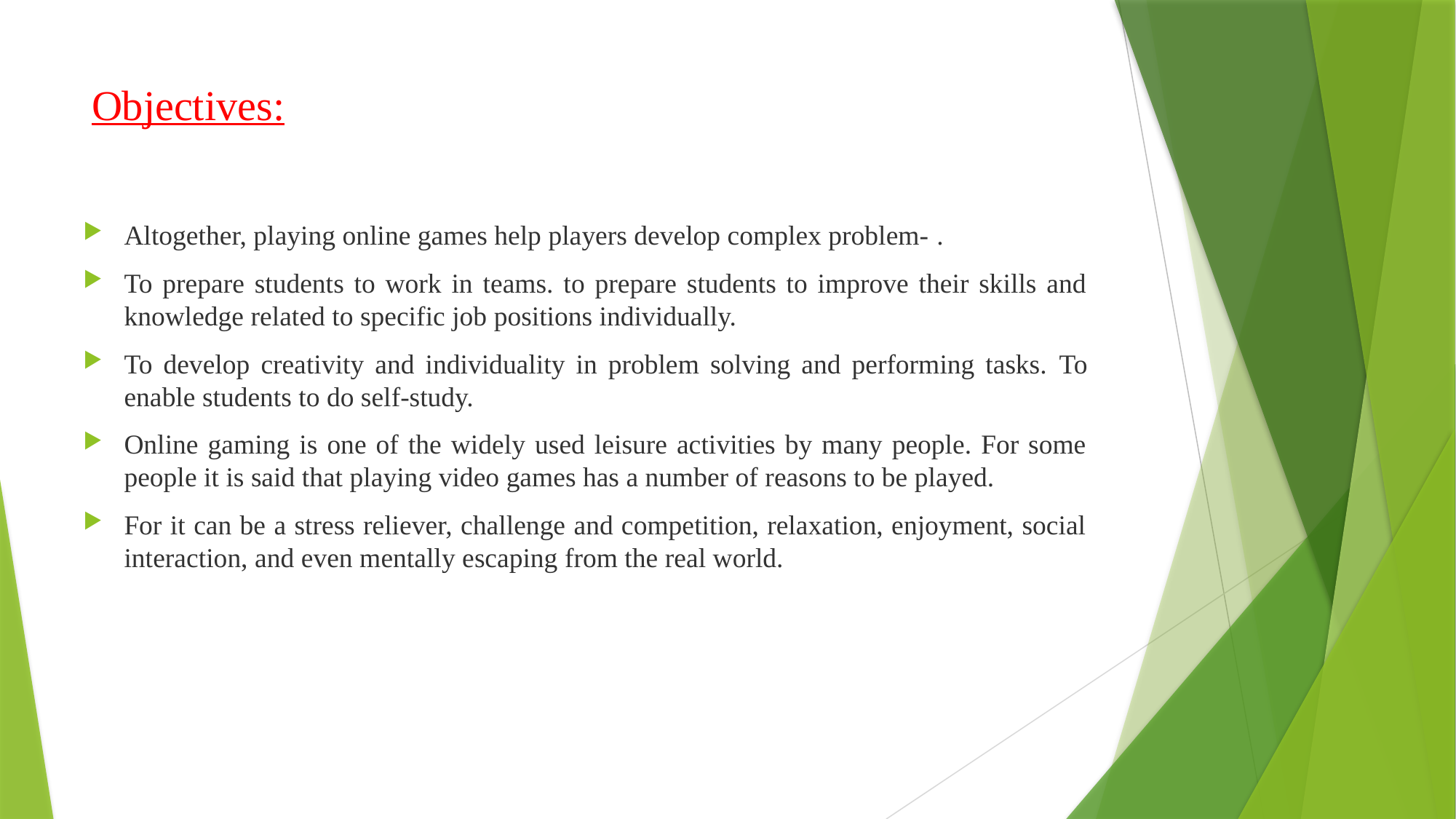

# Objectives:

Altogether, playing online games help players develop complex problem- .
To prepare students to work in teams. to prepare students to improve their skills and knowledge related to specific job positions individually.
To develop creativity and individuality in problem solving and performing tasks. To enable students to do self-study.
Online gaming is one of the widely used leisure activities by many people. For some people it is said that playing video games has a number of reasons to be played.
For it can be a stress reliever, challenge and competition, relaxation, enjoyment, social interaction, and even mentally escaping from the real world.